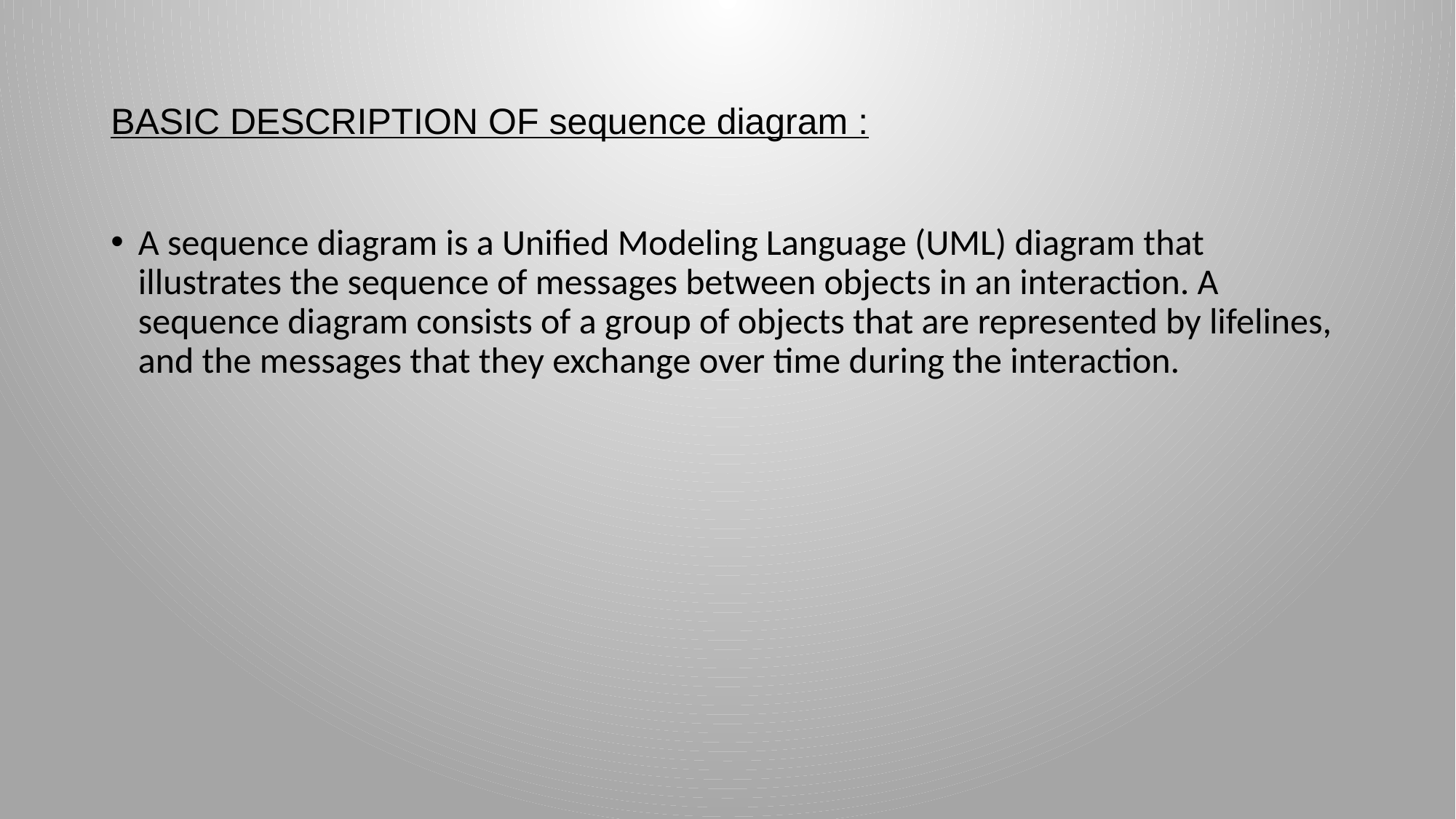

# BASIC DESCRIPTION OF sequence diagram :
A sequence diagram is a Unified Modeling Language (UML) diagram that illustrates the sequence of messages between objects in an interaction. A sequence diagram consists of a group of objects that are represented by lifelines, and the messages that they exchange over time during the interaction.